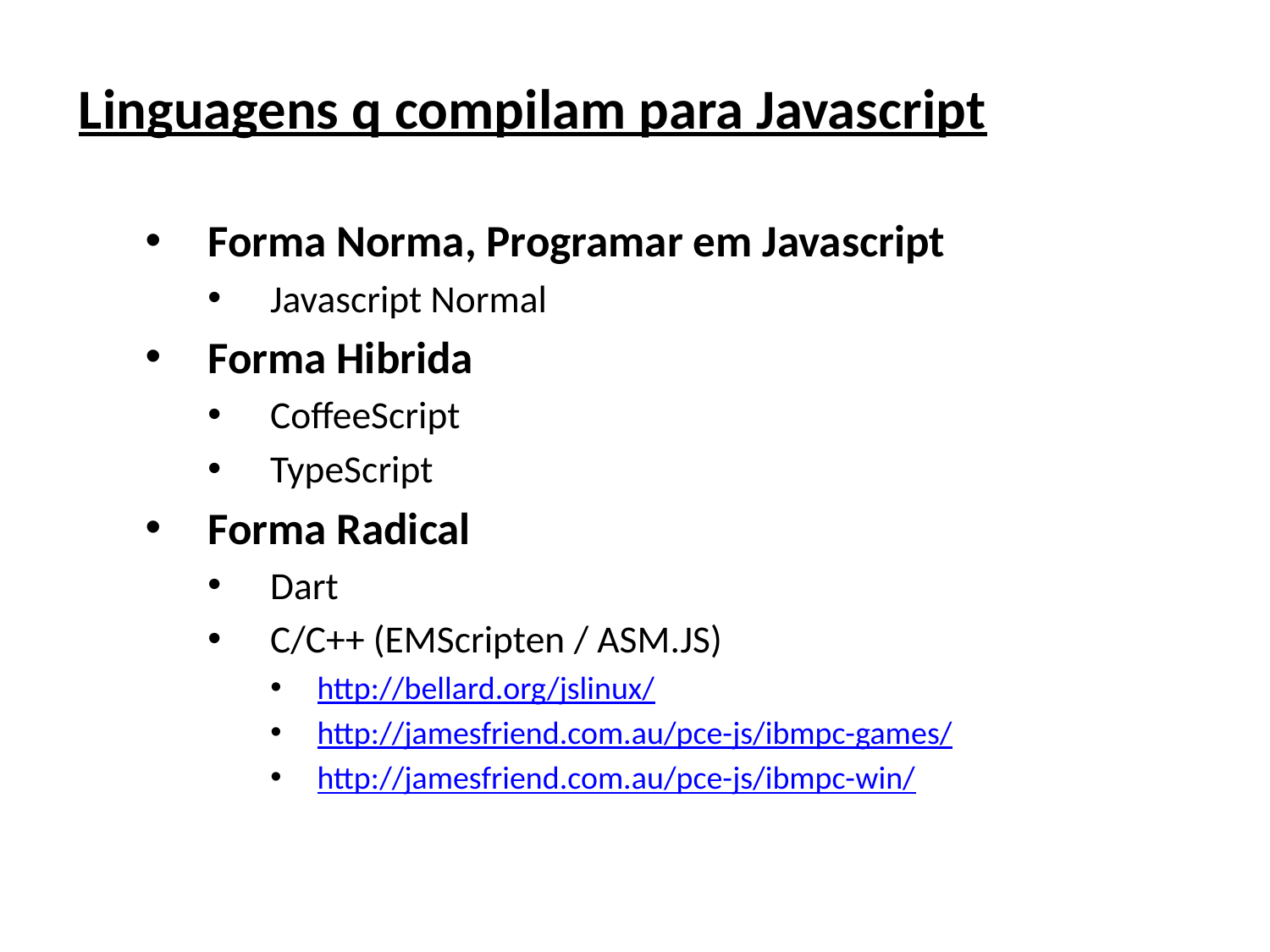

# Linguagens q compilam para Javascript
Forma Norma, Programar em Javascript
Javascript Normal
Forma Hibrida
CoffeeScript
TypeScript
Forma Radical
Dart
C/C++ (EMScripten / ASM.JS)
http://bellard.org/jslinux/
http://jamesfriend.com.au/pce-js/ibmpc-games/
http://jamesfriend.com.au/pce-js/ibmpc-win/